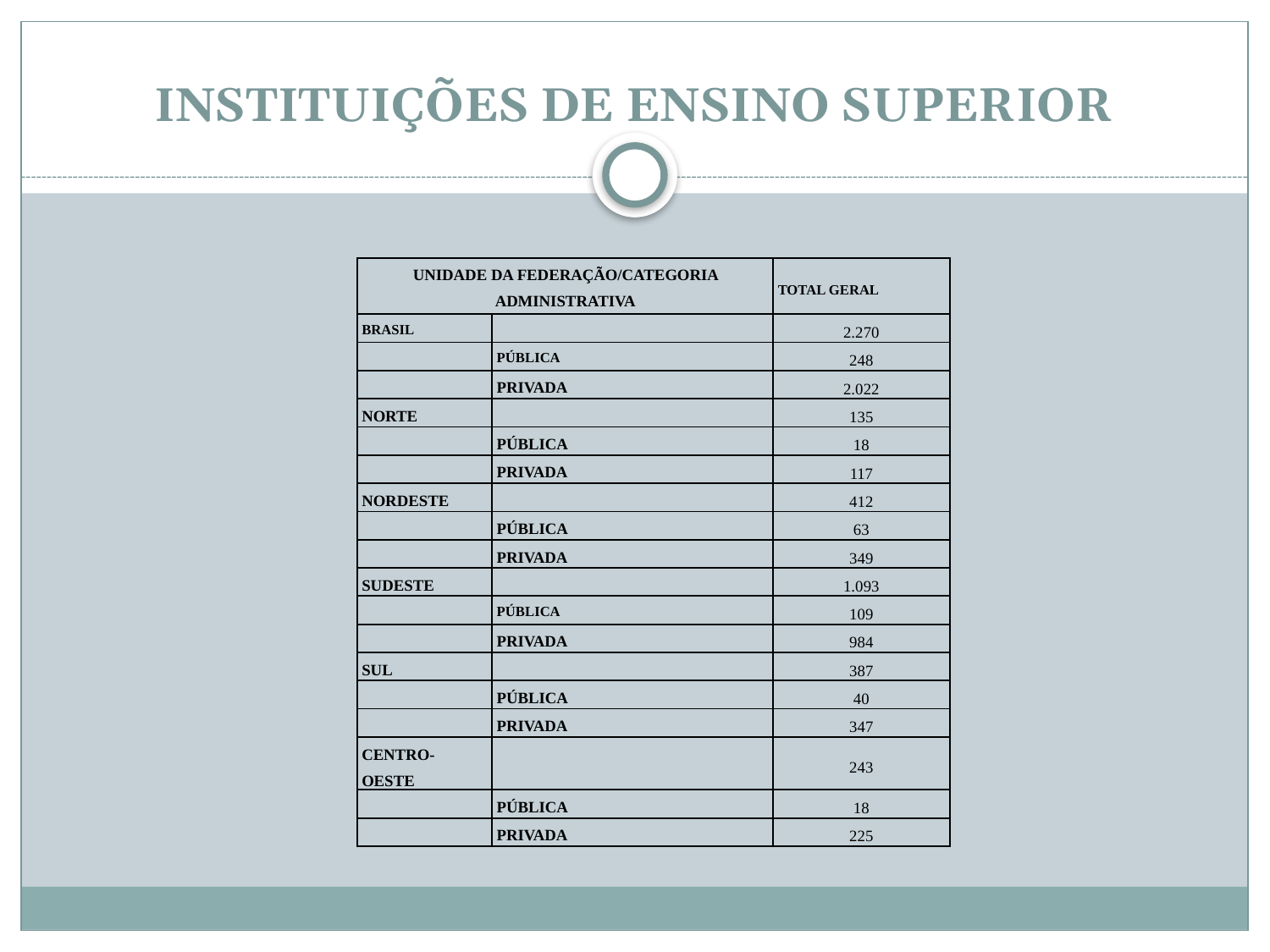

# Instituições de Ensino Superior
| Unidade da Federação/Categoria Administrativa |  | Total Geral |
| --- | --- | --- |
| Brasil |  | 2.270 |
|  | Pública | 248 |
|  | Privada | 2.022 |
| Norte |  | 135 |
|  | Pública | 18 |
|  | Privada | 117 |
| Nordeste |  | 412 |
|  | Pública | 63 |
|  | Privada | 349 |
| Sudeste |  | 1.093 |
|  | Pública | 109 |
|  | Privada | 984 |
| Sul |  | 387 |
|  | Pública | 40 |
|  | Privada | 347 |
| Centro-Oeste |  | 243 |
|  | Pública | 18 |
|  | Privada | 225 |